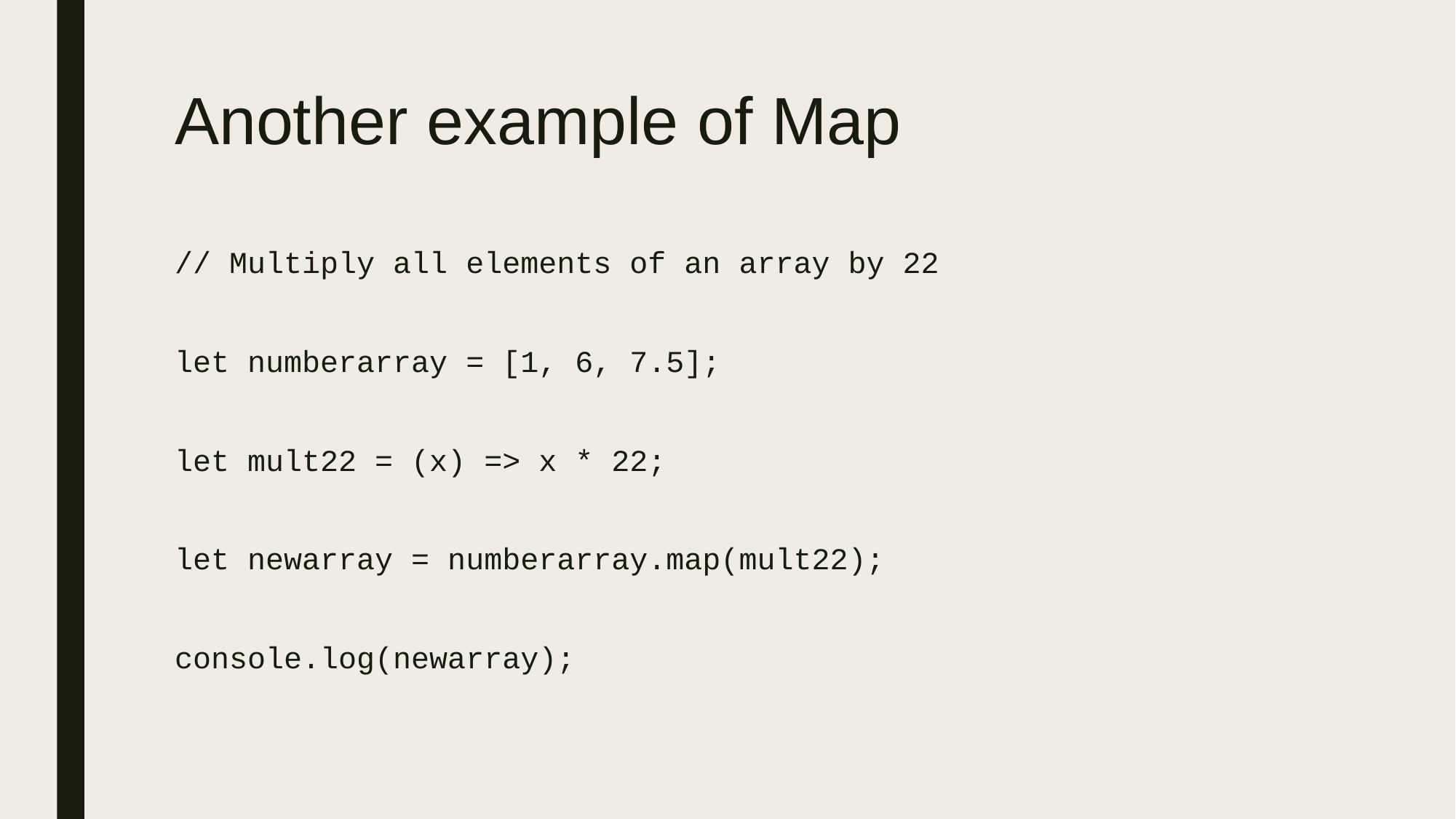

# Another example of Map

// Multiply all elements of an array by 22

let numberarray = [1, 6, 7.5];

let mult22 = (x) => x * 22;

let newarray = numberarray.map(mult22);

console.log(newarray);